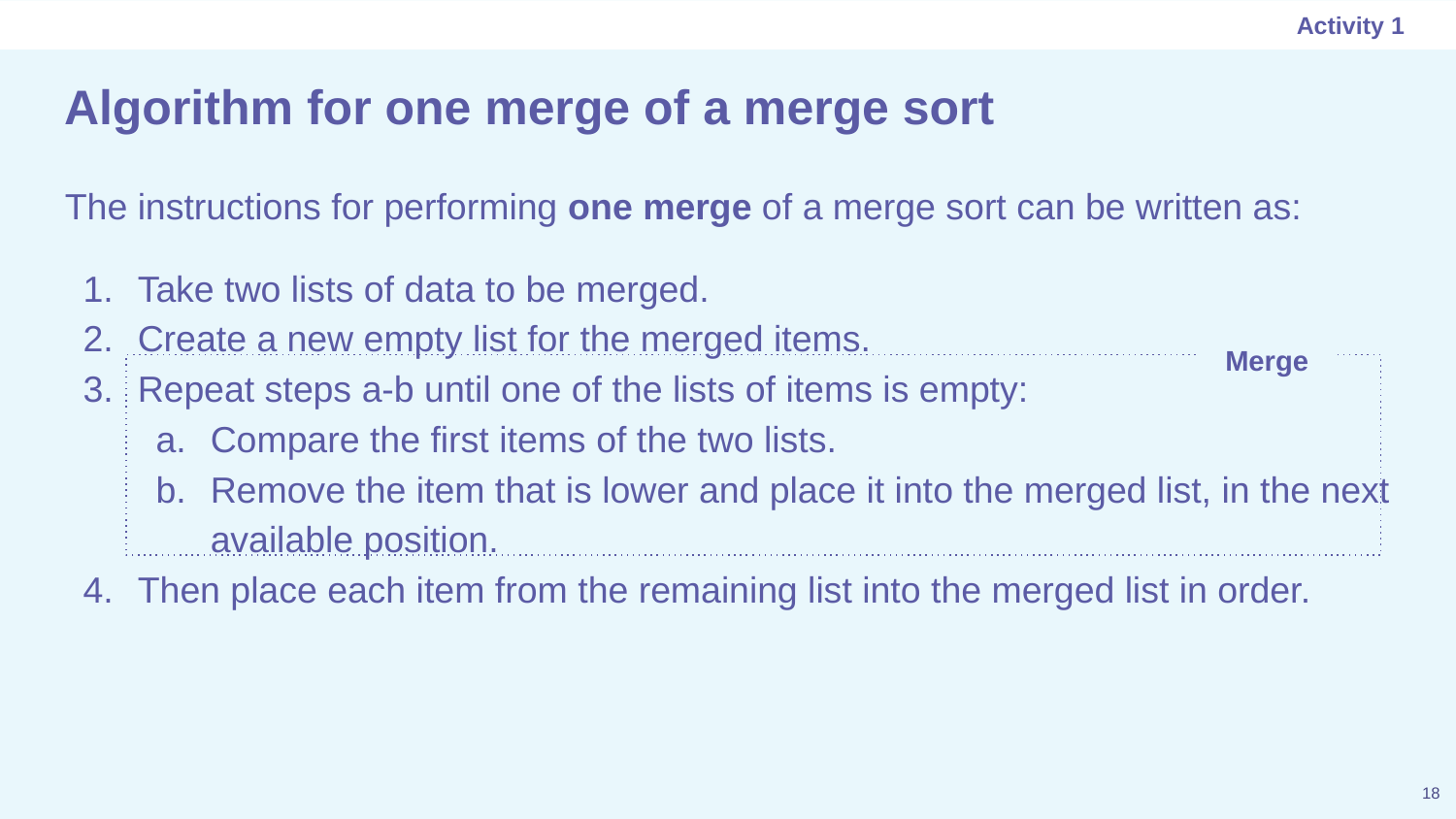

Activity 1
# Algorithm for one merge of a merge sort
The instructions for performing one merge of a merge sort can be written as:
Take two lists of data to be merged.
Create a new empty list for the merged items.
Repeat steps a-b until one of the lists of items is empty:
Compare the first items of the two lists.
Remove the item that is lower and place it into the merged list, in the next available position.
Then place each item from the remaining list into the merged list in order.
Merge

18